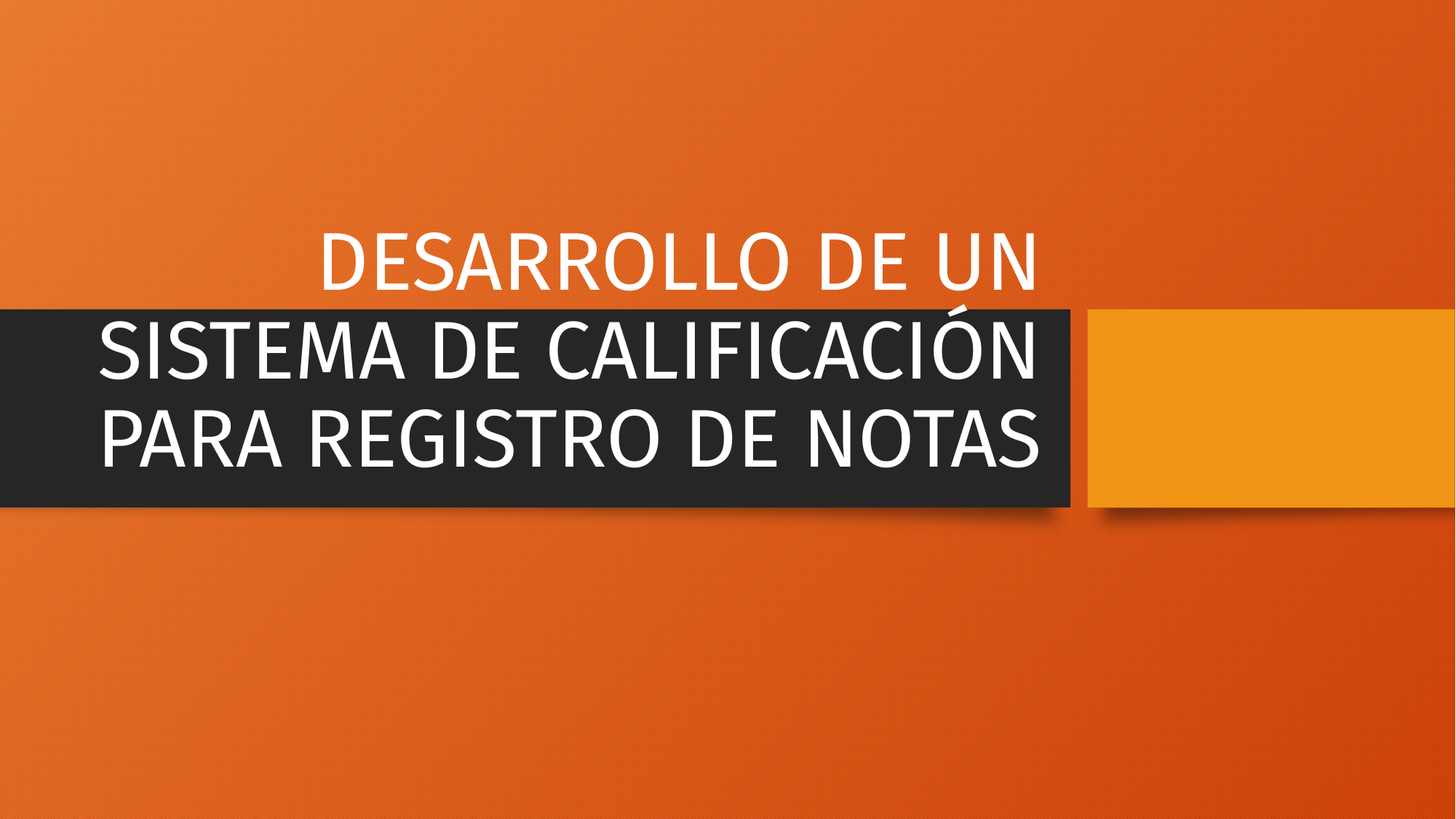

# DESARROLLO DE UN SISTEMA DE CALIFICACIÓN PARA REGISTRO DE NOTAS